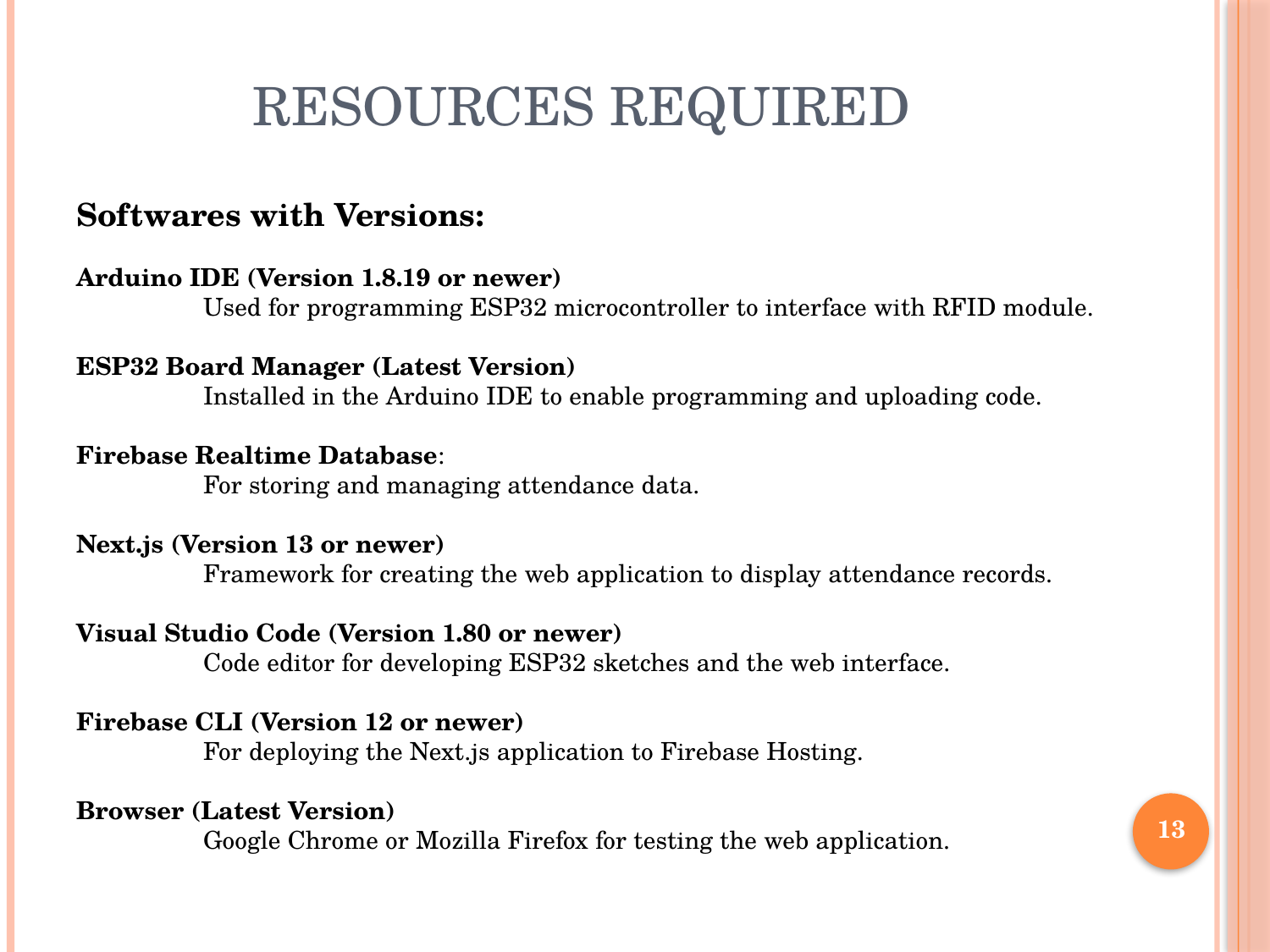

# Resources Required
Softwares with Versions:

Arduino IDE (Version 1.8.19 or newer)
	Used for programming ESP32 microcontroller to interface with RFID module.

ESP32 Board Manager (Latest Version)
	Installed in the Arduino IDE to enable programming and uploading code.

Firebase Realtime Database:
	For storing and managing attendance data.

Next.js (Version 13 or newer)
	Framework for creating the web application to display attendance records.

Visual Studio Code (Version 1.80 or newer)
	Code editor for developing ESP32 sketches and the web interface.

Firebase CLI (Version 12 or newer)
	For deploying the Next.js application to Firebase Hosting.

Browser (Latest Version)
	Google Chrome or Mozilla Firefox for testing the web application.

13